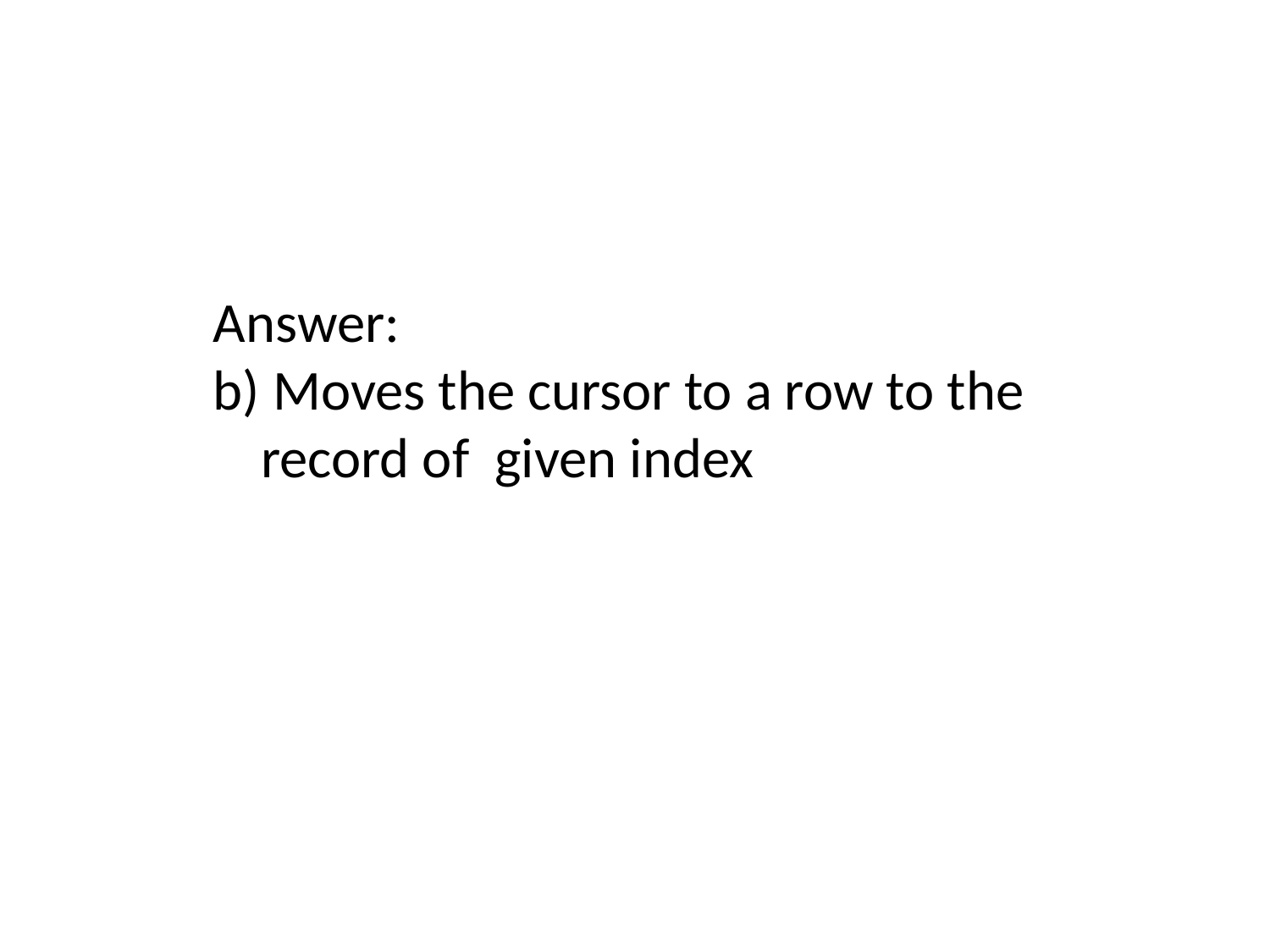

#
Answer:
b) Moves the cursor to a row to the record of  given index